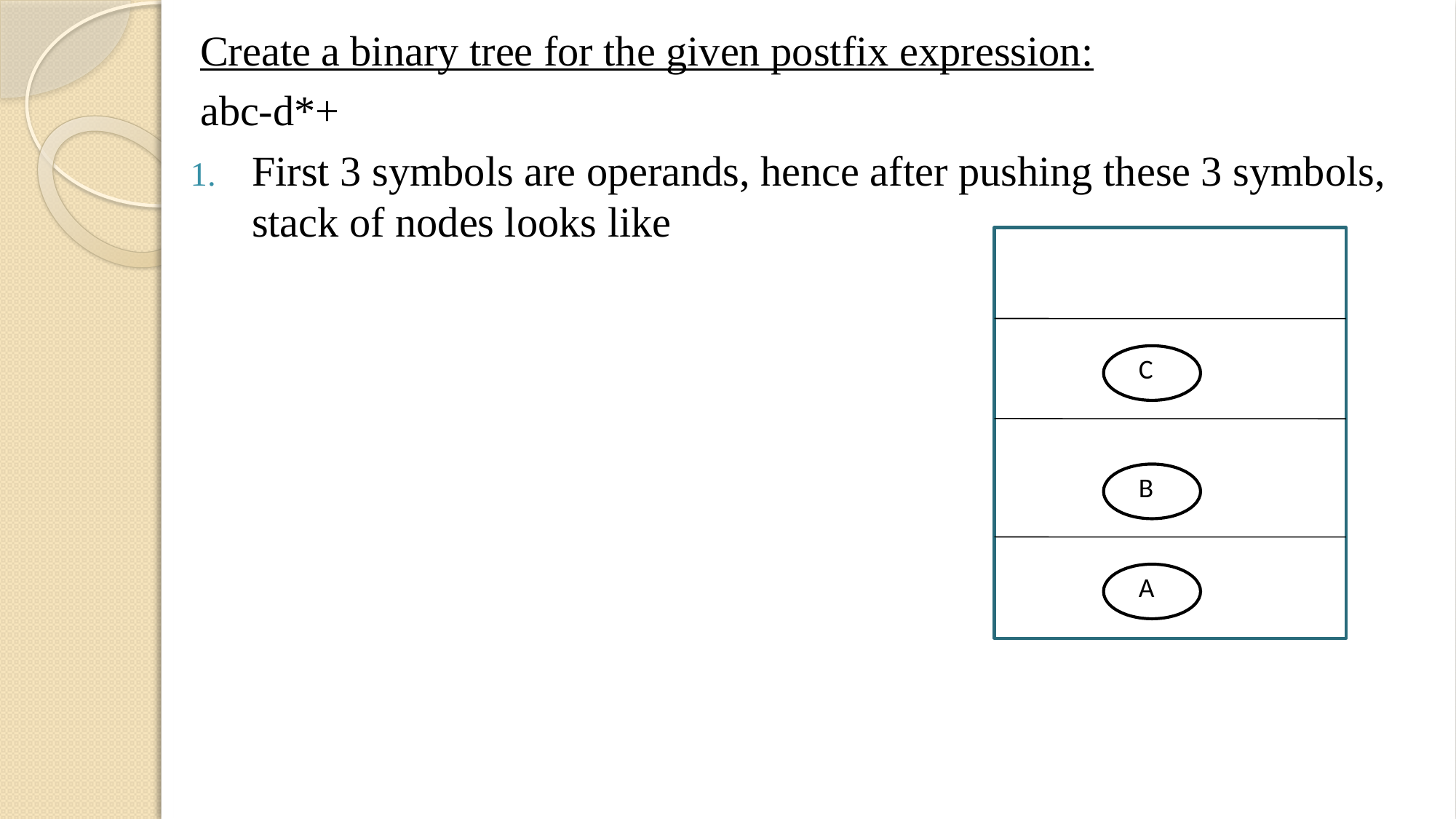

Create a binary tree for the given postfix expression:
abc-d*+
First 3 symbols are operands, hence after pushing these 3 symbols, stack of nodes looks like

C

B

A